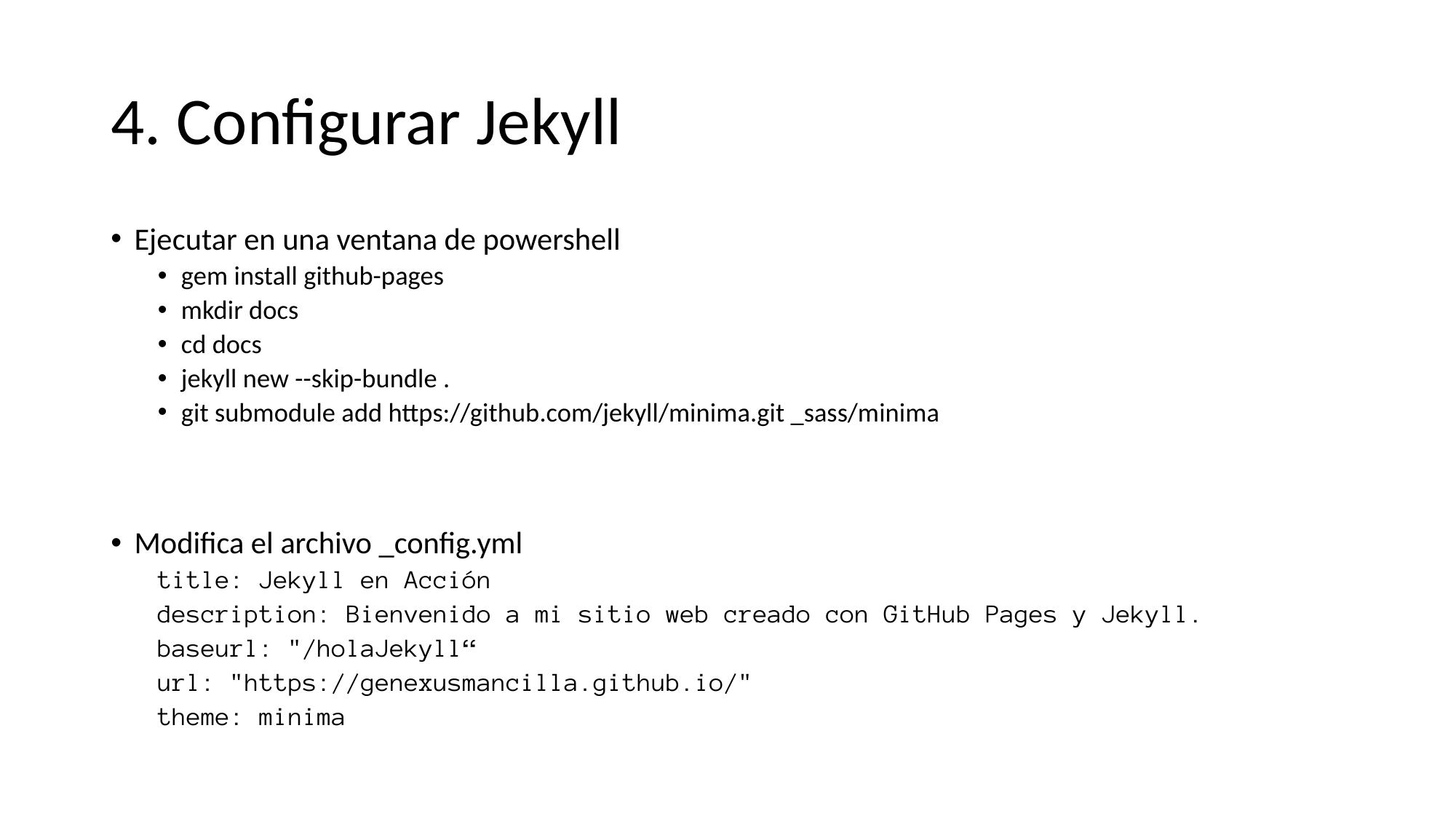

# 4. Configurar Jekyll
Ejecutar en una ventana de powershell
gem install github-pages
mkdir docs
cd docs
jekyll new --skip-bundle .
git submodule add https://github.com/jekyll/minima.git _sass/minima

Modifica el archivo _config.yml
title: Jekyll en Acción
description: Bienvenido a mi sitio web creado con GitHub Pages y Jekyll.
baseurl: "/holaJekyll“
url: "https://genexusmancilla.github.io/"
theme: minima